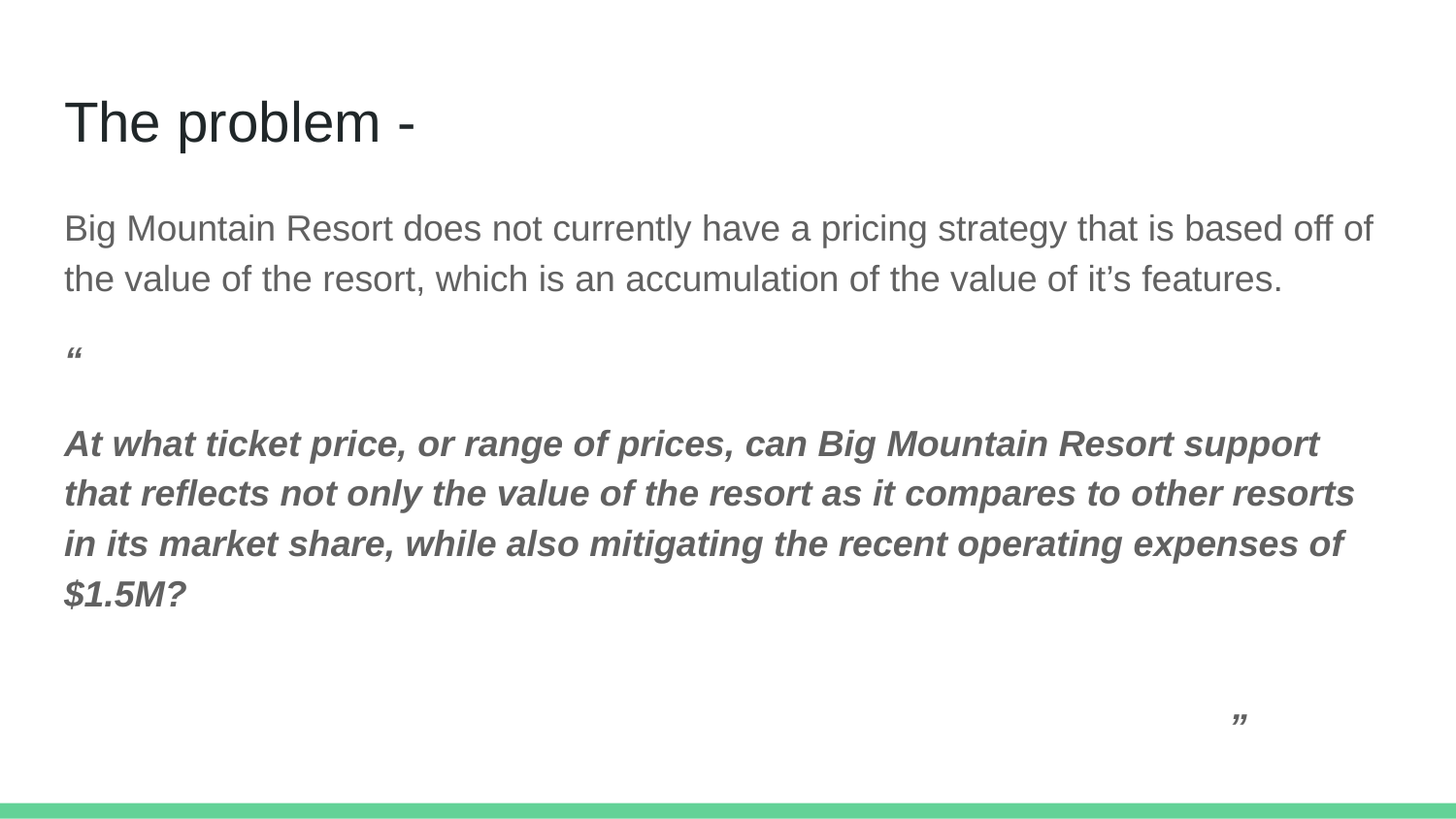

# The problem -
Big Mountain Resort does not currently have a pricing strategy that is based off of the value of the resort, which is an accumulation of the value of it’s features.
“
At what ticket price, or range of prices, can Big Mountain Resort support that reflects not only the value of the resort as it compares to other resorts in its market share, while also mitigating the recent operating expenses of $1.5M?
  																	”